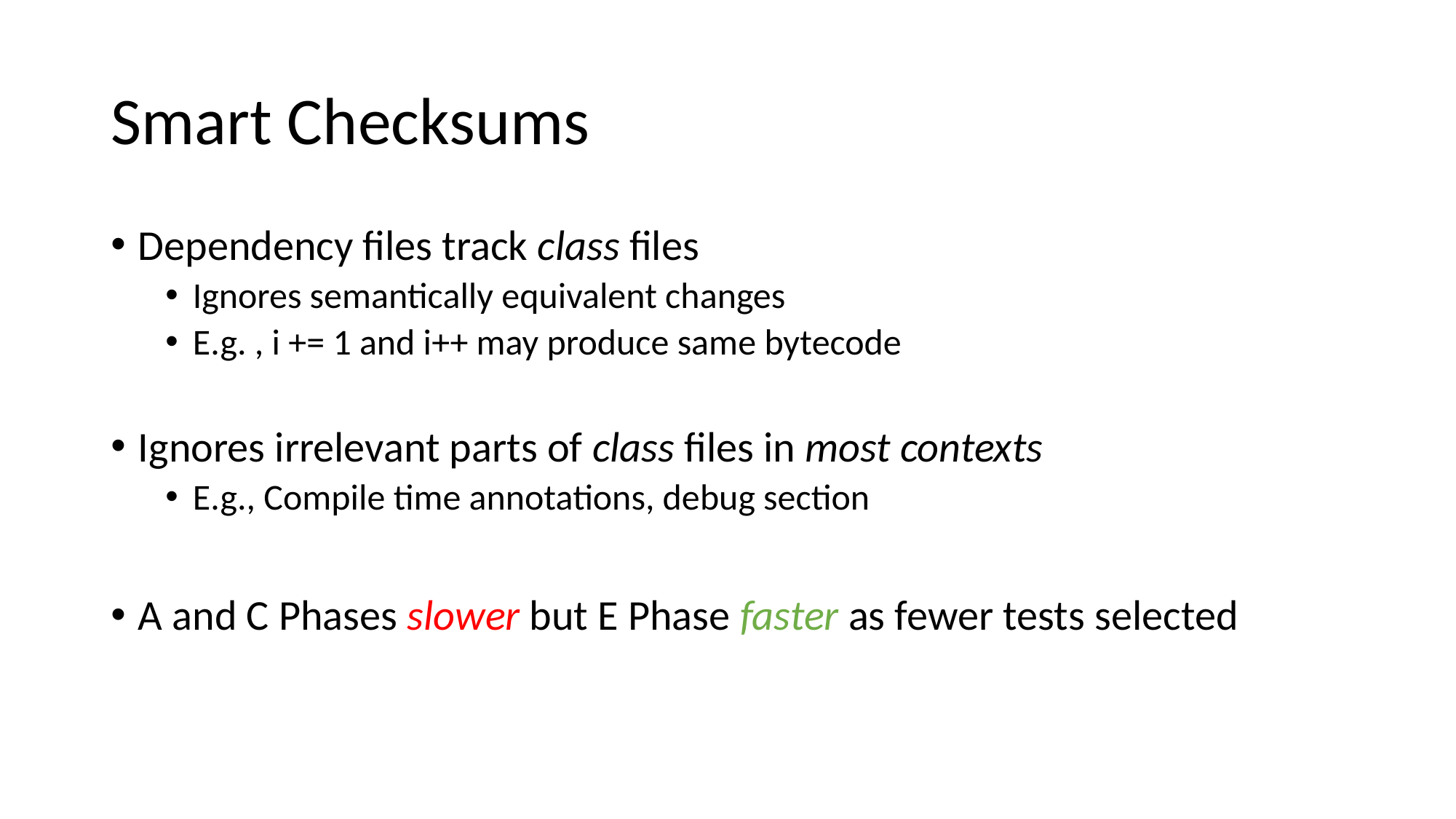

# Smart Checksums
Dependency files track class files
Ignores semantically equivalent changes
E.g. , i += 1 and i++ may produce same bytecode

Ignores irrelevant parts of class files in most contexts
E.g., Compile time annotations, debug section

A and C Phases slower but E Phase faster as fewer tests selected